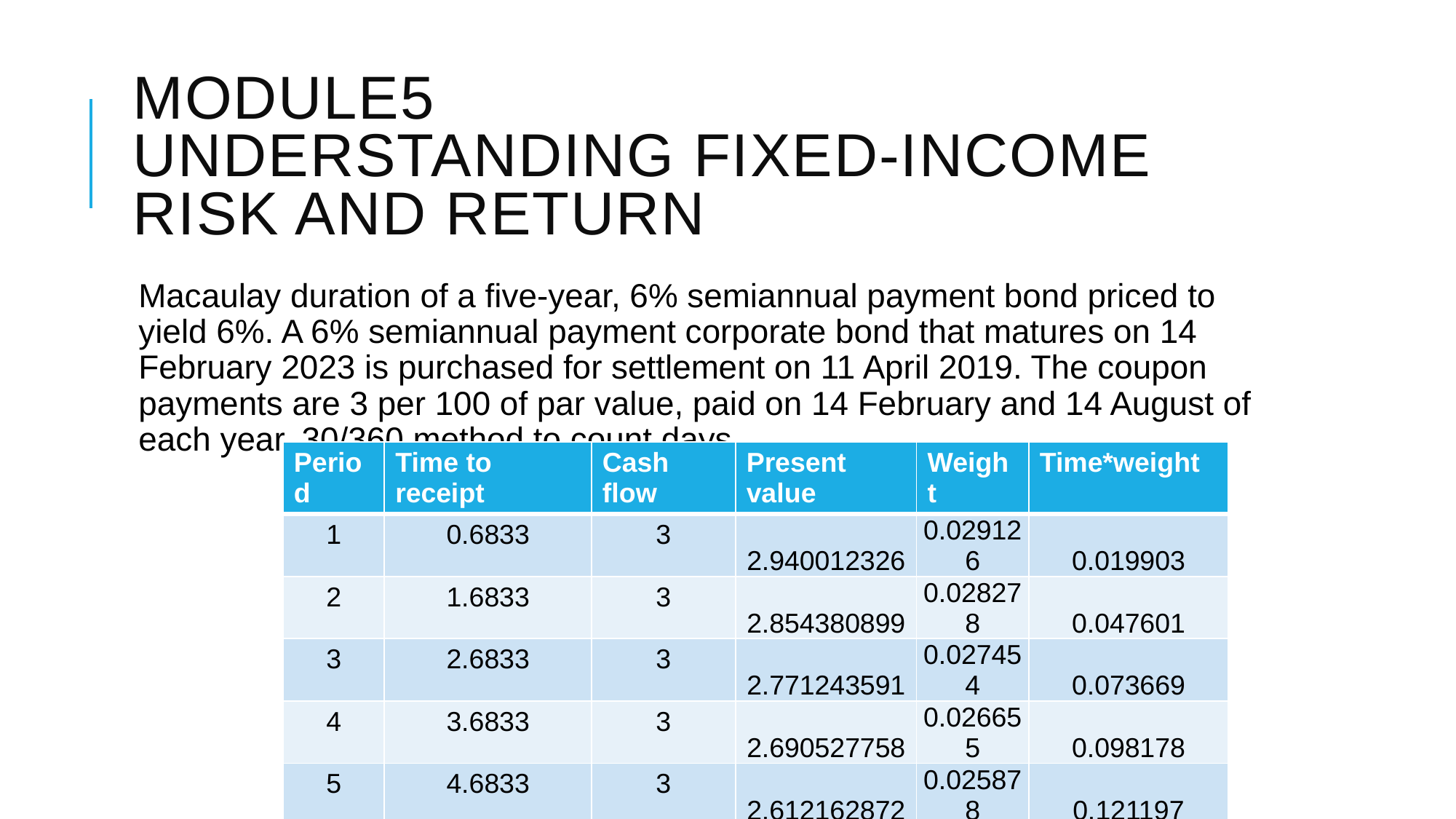

# Module5 Understanding Fixed-Income Risk and Return
Macaulay duration of a five-year, 6% semiannual payment bond priced to yield 6%. A 6% semiannual payment corporate bond that matures on 14 February 2023 is purchased for settlement on 11 April 2019. The coupon payments are 3 per 100 of par value, paid on 14 February and 14 August of each year. 30/360 method to count days.

| Period | Time to receipt | Cash flow | Present value | Weight | Time\*weight |
| --- | --- | --- | --- | --- | --- |
| 1 | 0.6833 | 3 | 2.940012326 | 0.029126 | 0.019903 |
| 2 | 1.6833 | 3 | 2.854380899 | 0.028278 | 0.047601 |
| 3 | 2.6833 | 3 | 2.771243591 | 0.027454 | 0.073669 |
| 4 | 3.6833 | 3 | 2.690527758 | 0.026655 | 0.098178 |
| 5 | 4.6833 | 3 | 2.612162872 | 0.025878 | 0.121197 |
| 6 | 5.6833 | 3 | 2.536080458 | 0.025125 | 0.142791 |
| 7 | 6.6833 | 3 | 2.462214037 | 0.024393 | 0.163025 |
| 8 | 7.6833 | 103 | 82.07380124 | 0.813092 | 6.247253 |
|  |  |  | 100.9404232 | 1 | 6.913616 |